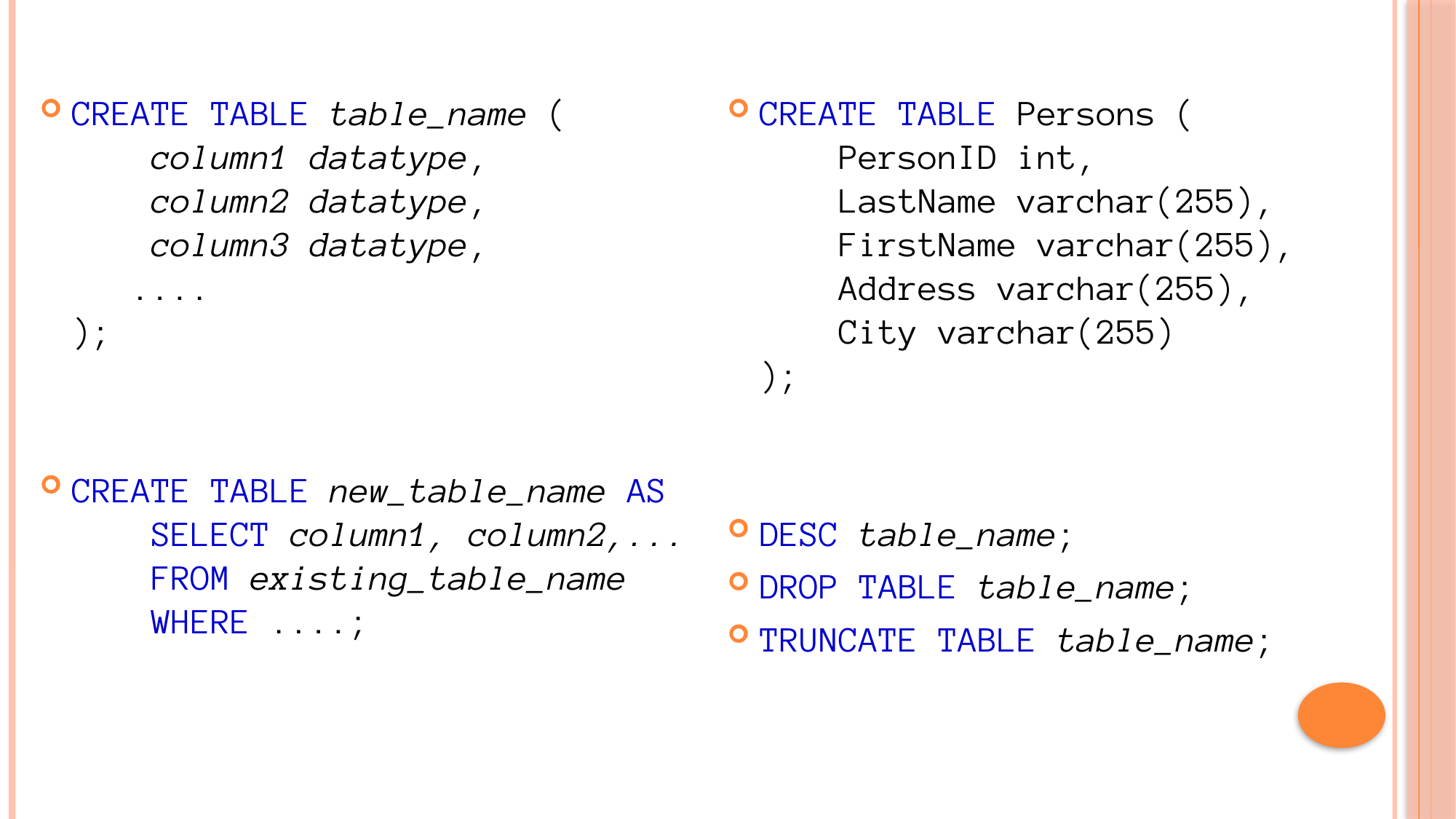

CREATE TABLE table_name (
    column1 datatype,
    column2 datatype,
    column3 datatype,
   ....
);

CREATE TABLE new_table_name AS
    SELECT column1, column2,...
    FROM existing_table_name
    WHERE ....;

CREATE TABLE Persons (
    PersonID int,
    LastName varchar(255),
    FirstName varchar(255),
    Address varchar(255),
    City varchar(255)
);

DESC table_name;
DROP TABLE table_name;
TRUNCATE TABLE table_name;